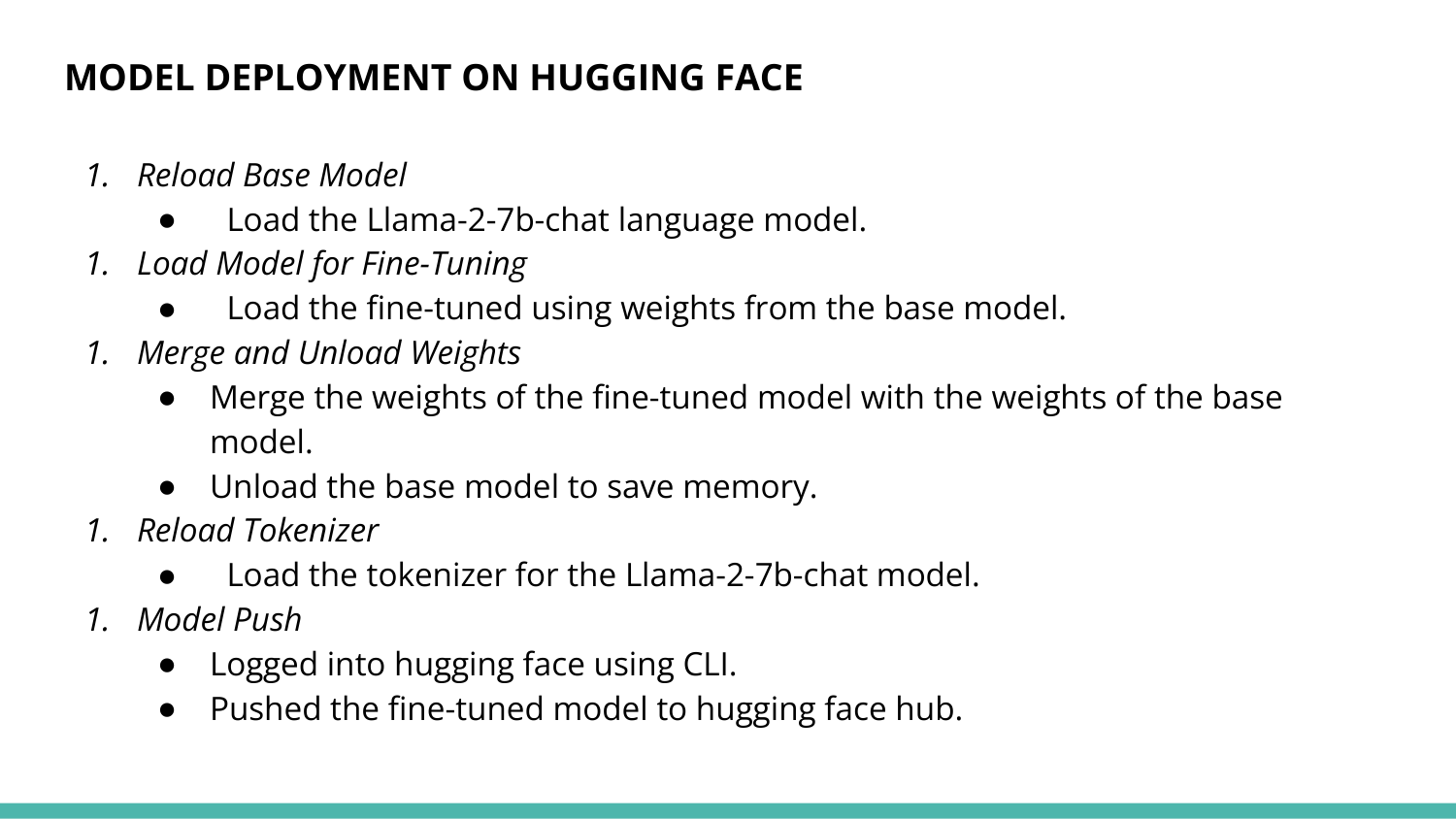

MODEL DEPLOYMENT ON HUGGING FACE

Reload Base Model
  Load the Llama-2-7b-chat language model.
Load Model for Fine-Tuning
  Load the fine-tuned using weights from the base model.
Merge and Unload Weights
Merge the weights of the fine-tuned model with the weights of the base model.
Unload the base model to save memory.
Reload Tokenizer
  Load the tokenizer for the Llama-2-7b-chat model.
Model Push
Logged into hugging face using CLI.
Pushed the fine-tuned model to hugging face hub.